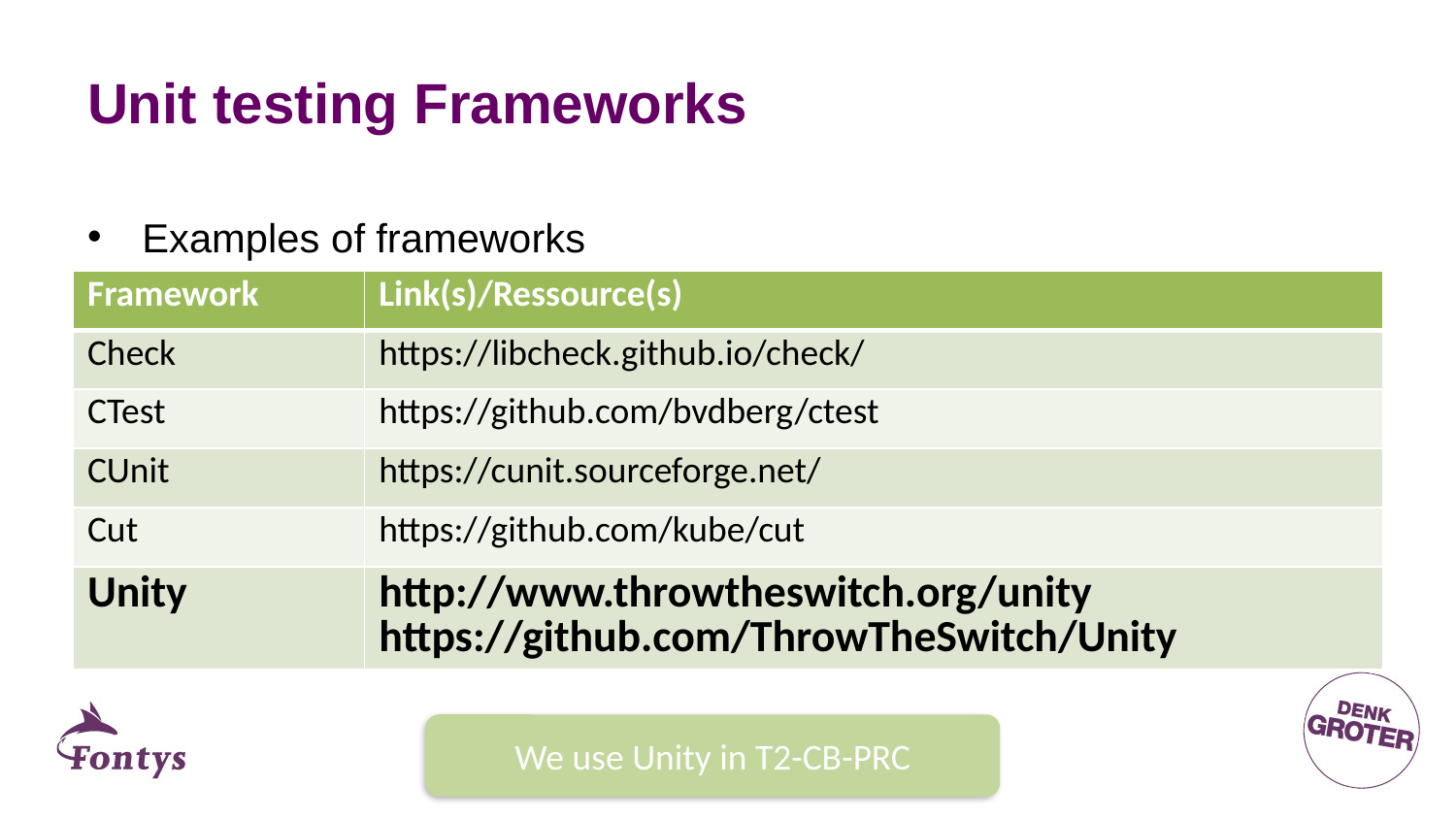

# Unit testing Frameworks
Examples of frameworks
| Framework | Link(s)/Ressource(s) |
| --- | --- |
| Check | https://libcheck.github.io/check/ |
| CTest | https://github.com/bvdberg/ctest |
| CUnit | https://cunit.sourceforge.net/ |
| Cut | https://github.com/kube/cut |
| Unity | http://www.throwtheswitch.org/unity https://github.com/ThrowTheSwitch/Unity |
We use Unity in T2-CB-PRC